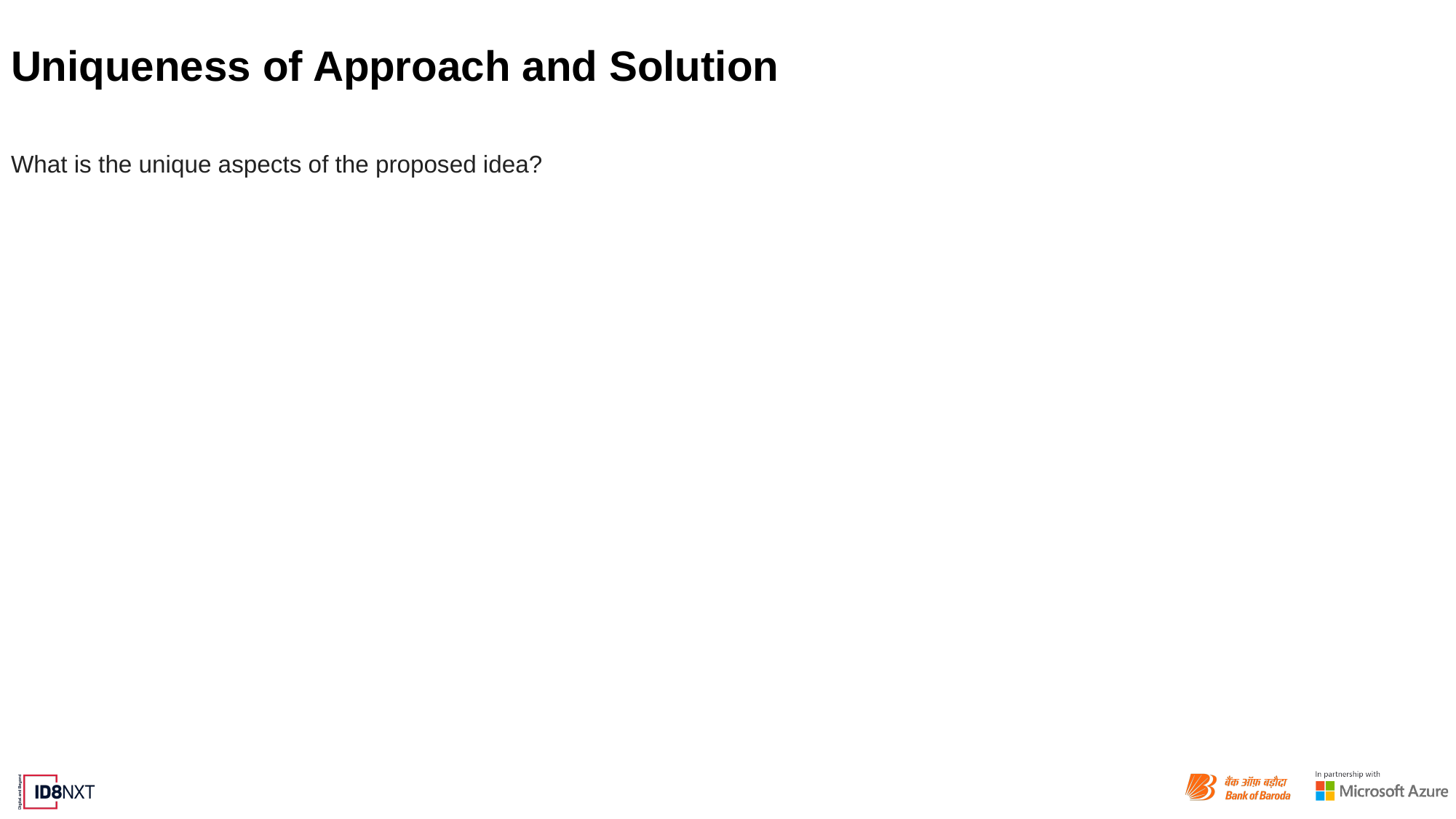

# Uniqueness of Approach and Solution
What is the unique aspects of the proposed idea?